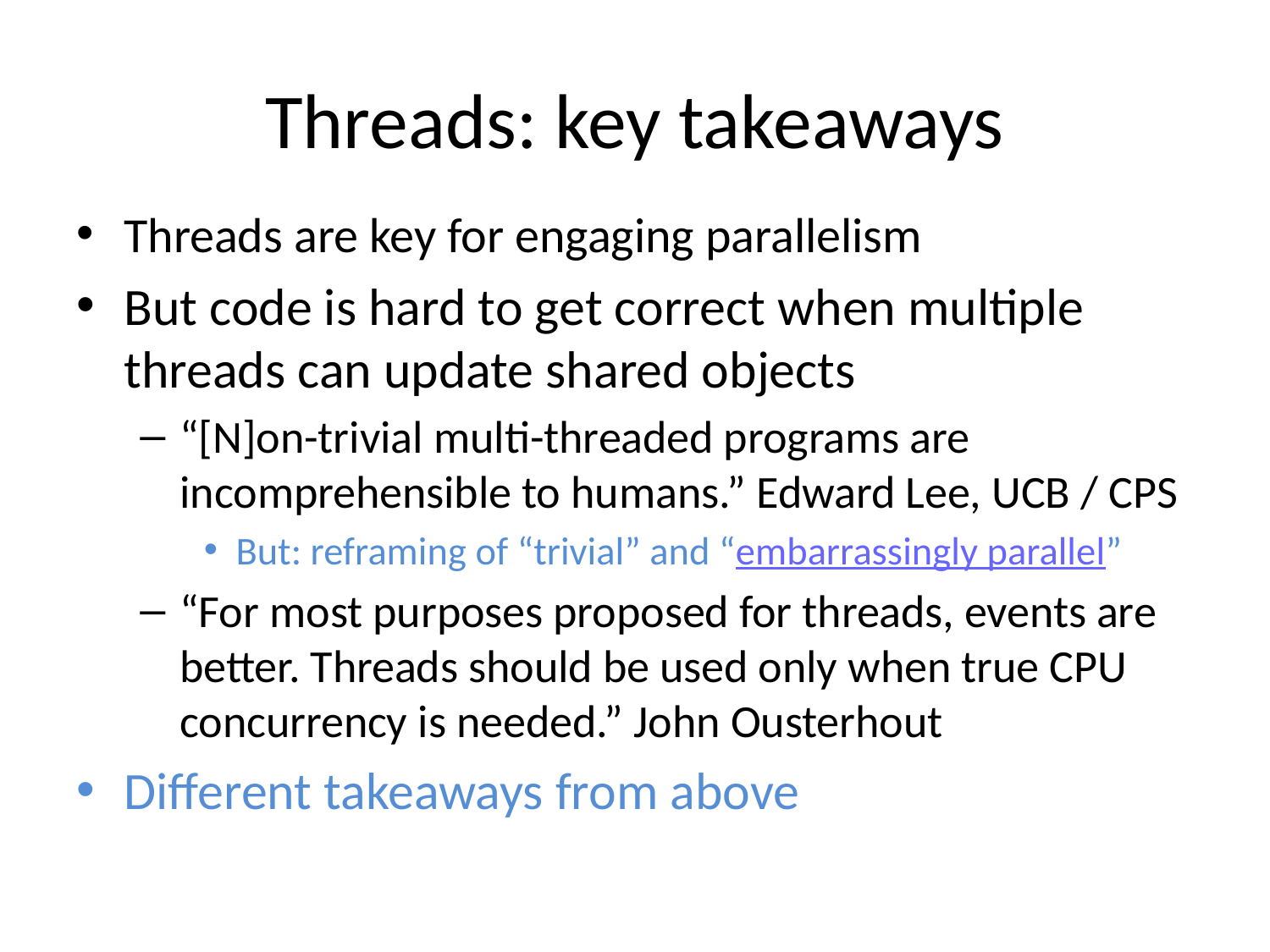

# Threads: key takeaways
Threads are key for engaging parallelism
But code is hard to get correct when multiple threads can update shared objects
“[N]on-trivial multi-threaded programs are incomprehensible to humans.” Edward Lee, UCB / CPS
But: reframing of “trivial” and “embarrassingly parallel”
“For most purposes proposed for threads, events are better. Threads should be used only when true CPU concurrency is needed.” John Ousterhout
Different takeaways from above